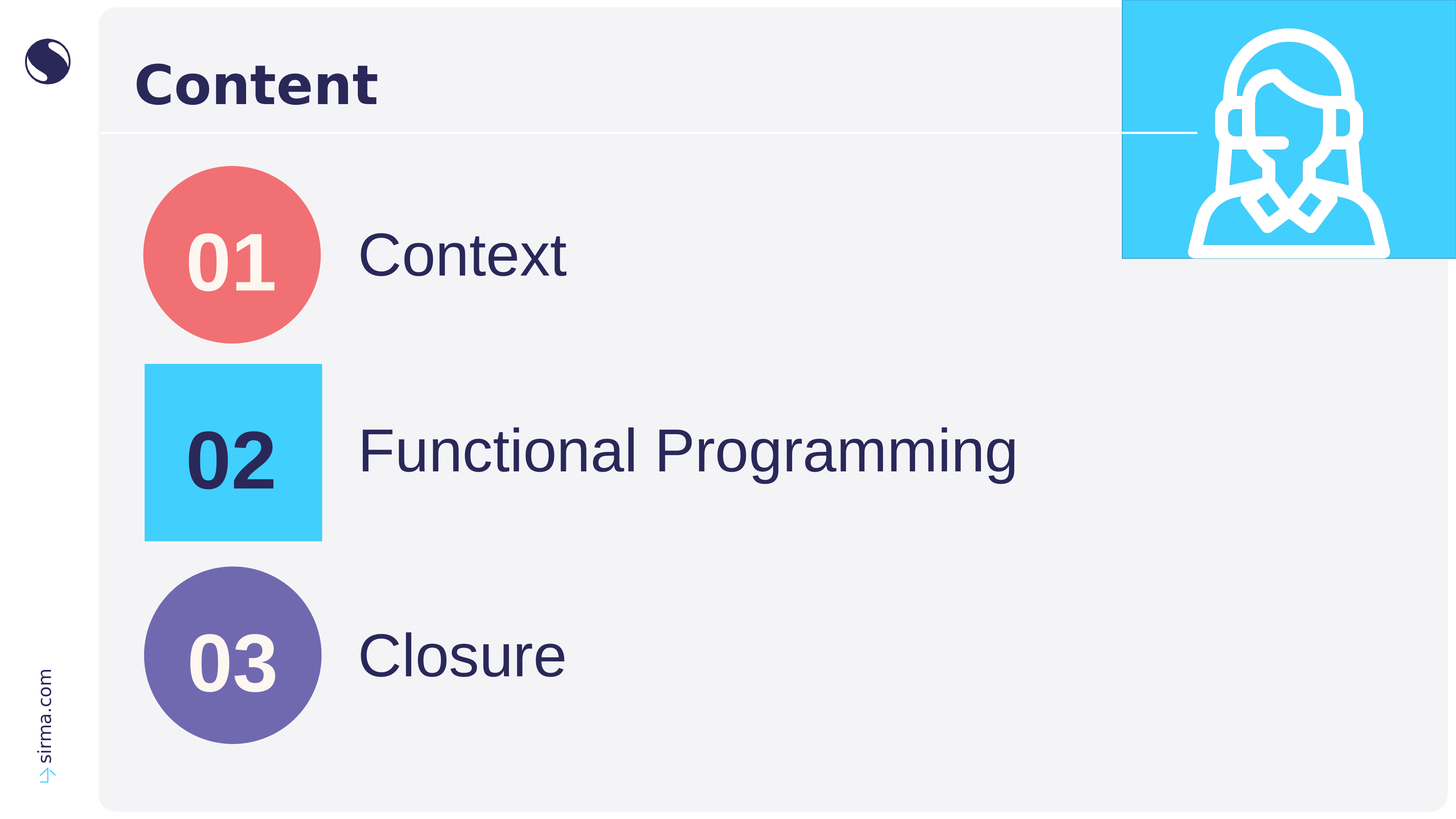

# Content

01
Context

02
Functional Programming

03
Closure